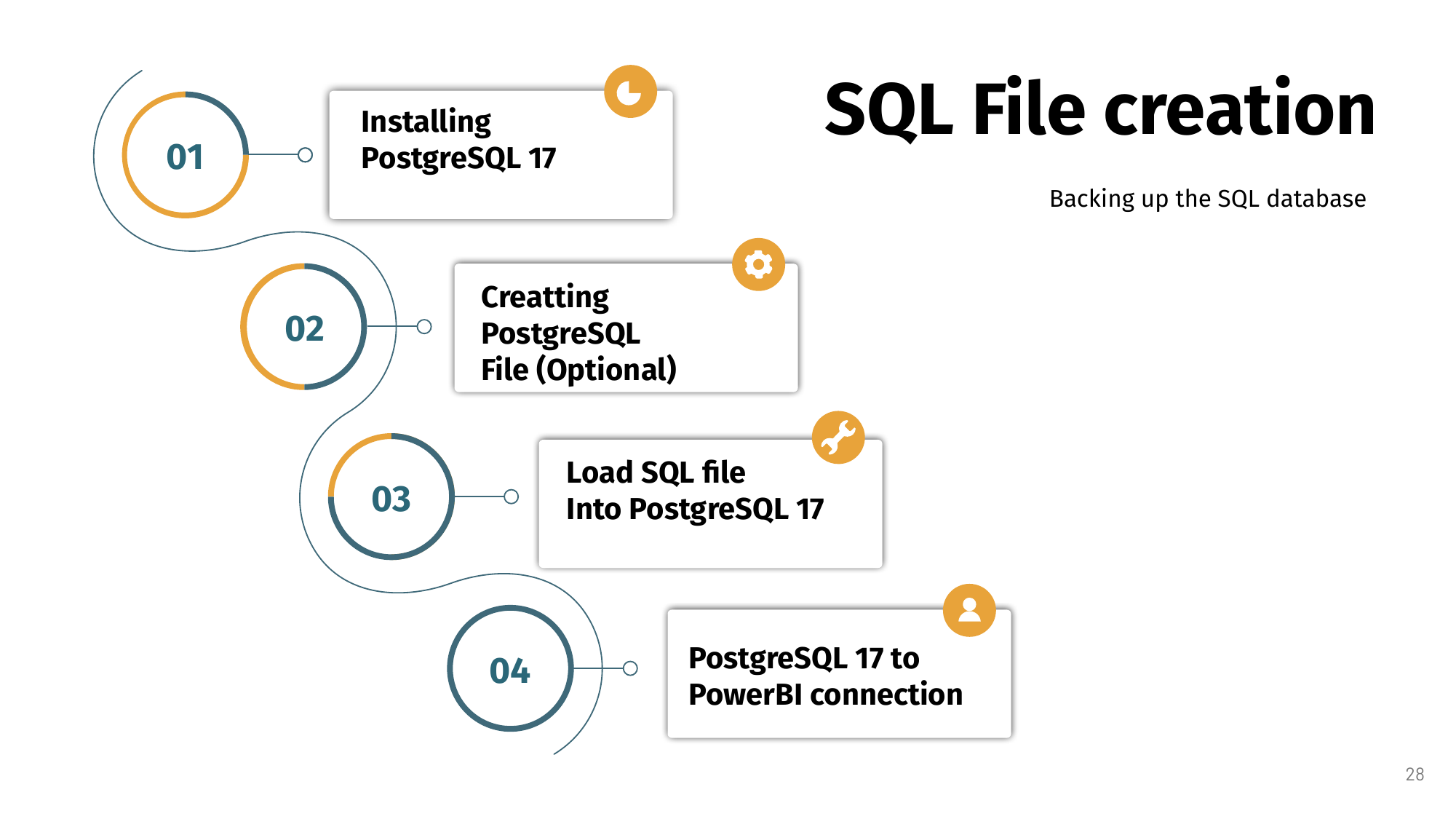

SQL File creation

Installing
PostgreSQL 17
01

Backing up the SQL database

Creatting
PostgreSQL
File (Optional)
02

03
Load SQL file
Into PostgreSQL 17

04
PostgreSQL 17 to
PowerBI connection

28